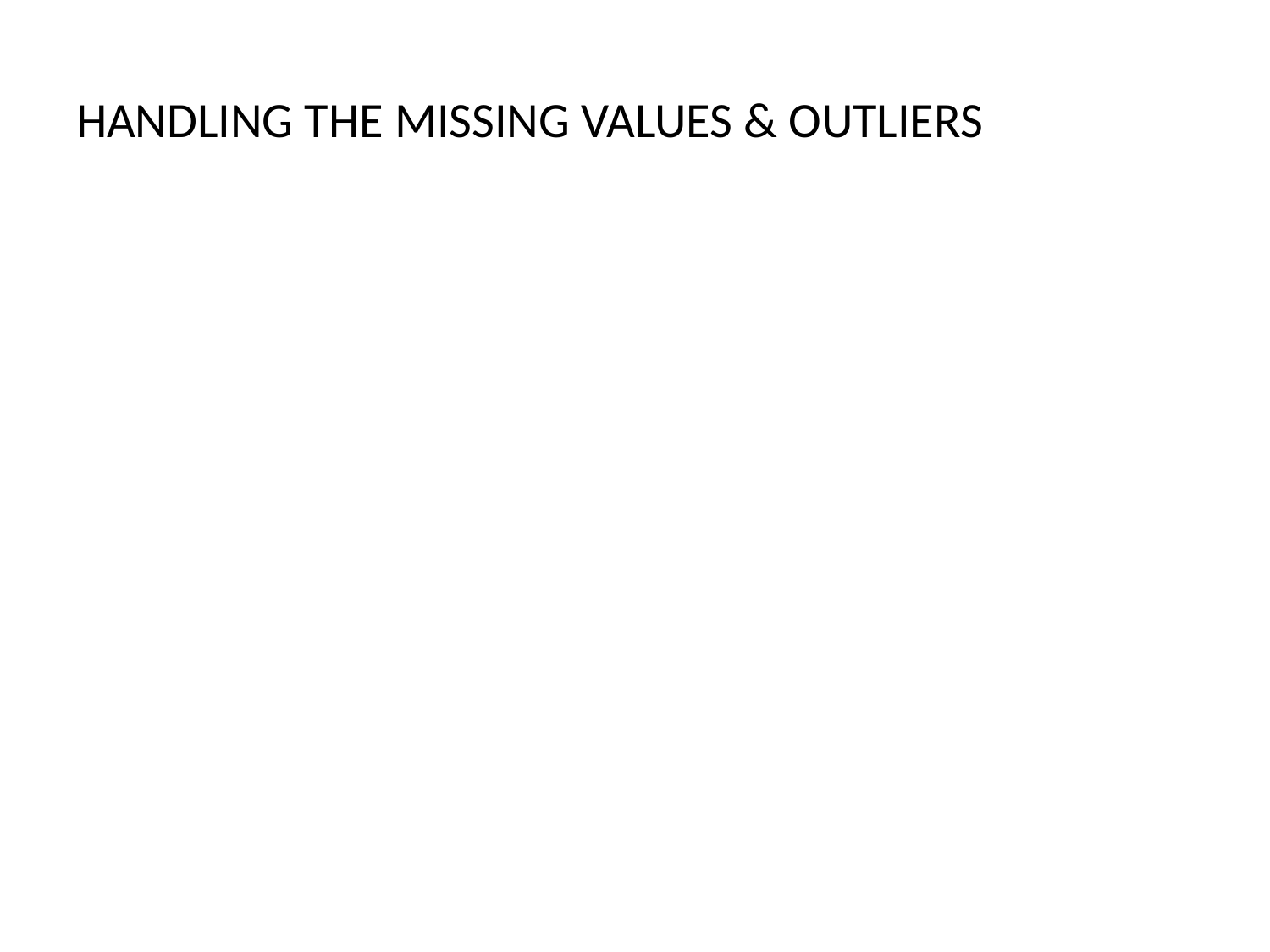

# HANDLING THE MISSING VALUES & OUTLIERS